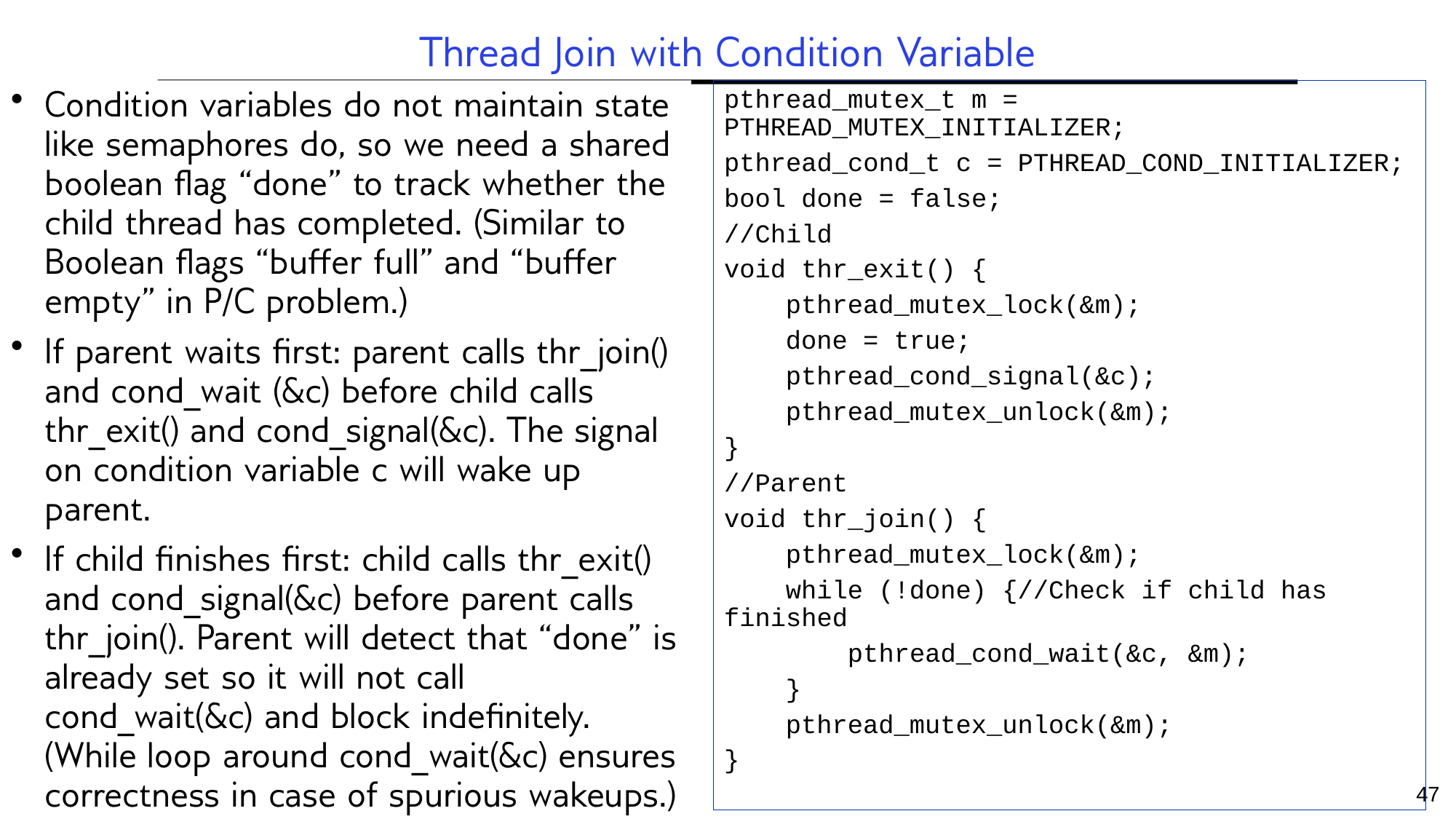

# Thread Join with Condition Variable
Condition variables do not maintain state like semaphores do, so we need a shared boolean flag “done” to track whether the child thread has completed. (Similar to Boolean flags “buffer full” and “buffer empty” in P/C problem.)
If parent waits first: parent calls thr_join() and cond_wait (&c) before child calls thr_exit() and cond_signal(&c). The signal on condition variable c will wake up parent.
If child finishes first: child calls thr_exit() and cond_signal(&c) before parent calls thr_join(). Parent will detect that “done” is already set so it will not call cond_wait(&c) and block indefinitely. (While loop around cond_wait(&c) ensures correctness in case of spurious wakeups.)

pthread_mutex_t m = PTHREAD_MUTEX_INITIALIZER;
pthread_cond_t c = PTHREAD_COND_INITIALIZER;
bool done = false;
//Child
void thr_exit() {
    pthread_mutex_lock(&m);
    done = true;
    pthread_cond_signal(&c);
    pthread_mutex_unlock(&m);
}
//Parent
void thr_join() {
    pthread_mutex_lock(&m);
    while (!done) {//Check if child has finished
        pthread_cond_wait(&c, &m);
    }
    pthread_mutex_unlock(&m);
}